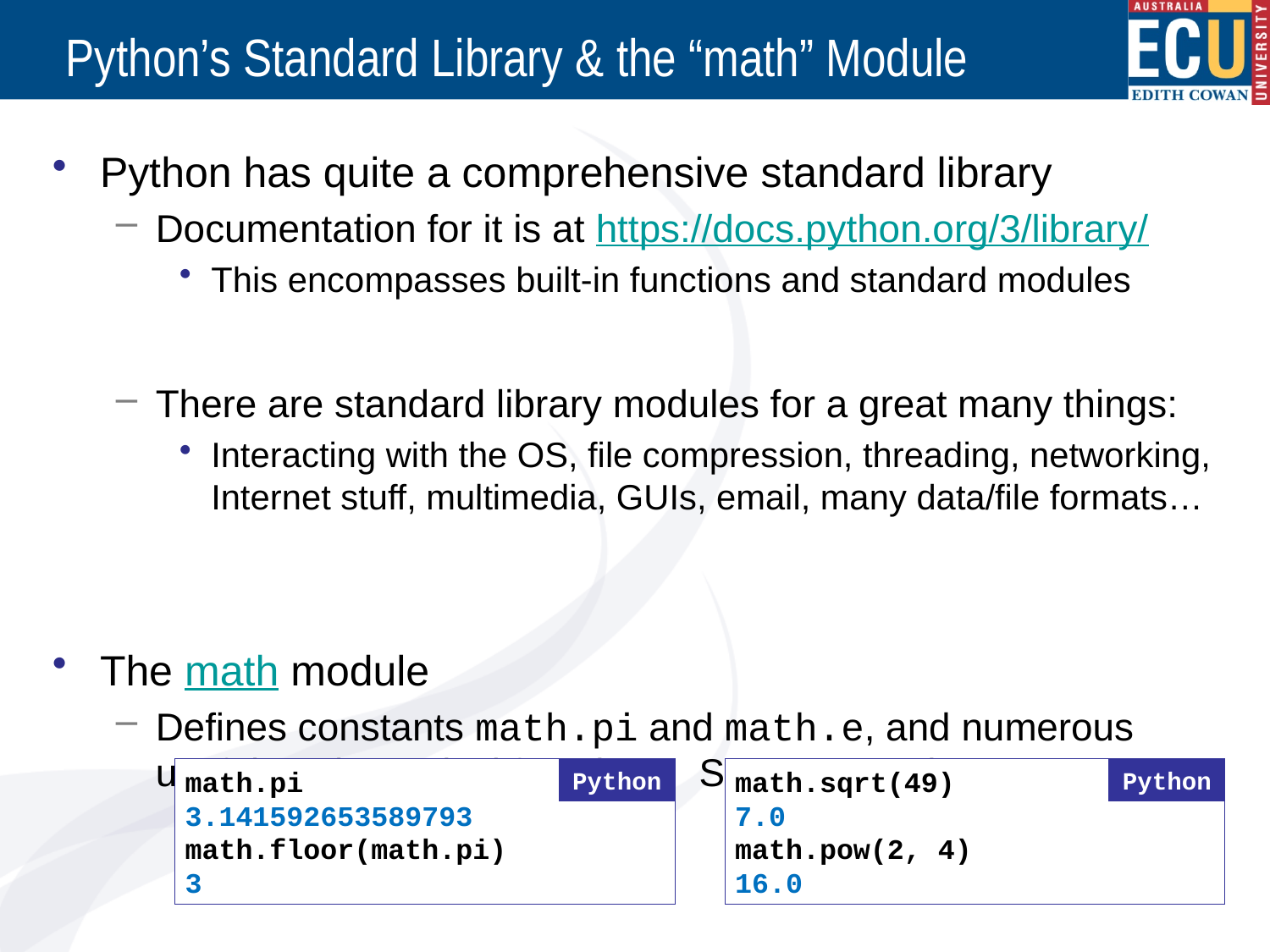

# Python’s Standard Library & the “math” Module
Python has quite a comprehensive standard library
Documentation for it is at https://docs.python.org/3/library/
This encompasses built-in functions and standard modules

There are standard library modules for a great many things:
Interacting with the OS, file compression, threading, networking, Internet stuff, multimedia, GUIs, email, many data/file formats…

The math module
Defines constants math.pi and math.e, and numerous useful mathematical functions.  Some examples:

Python
math.sqrt(49)
7.0
math.pow(2, 4)
16.0
Python
math.pi
3.141592653589793
math.floor(math.pi)
3